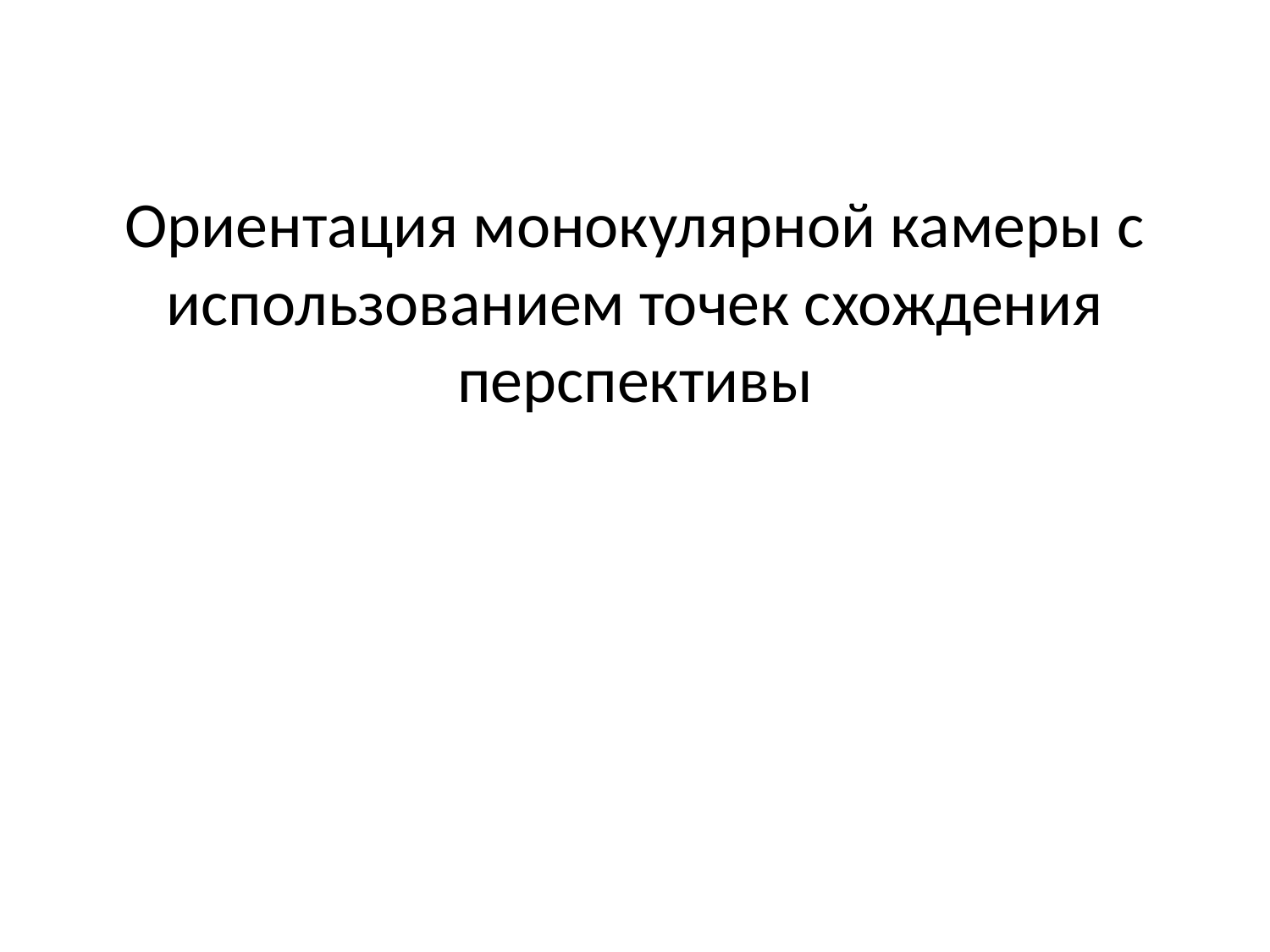

# Ориентация монокулярной камеры с использованием точек схождения перспективы